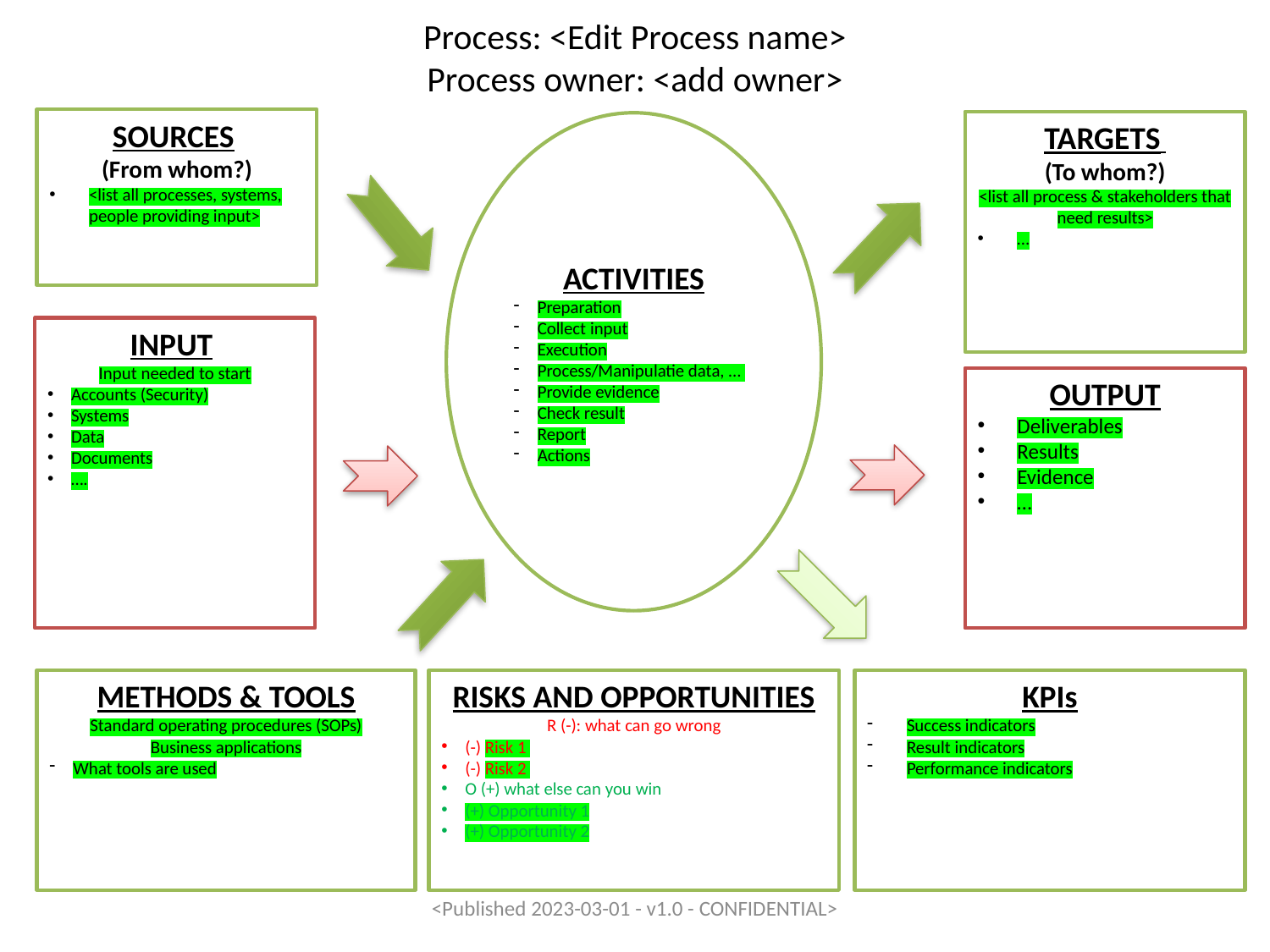

# Process: <Edit Process name> Process owner: <add owner>
SOURCES
(From whom?)
<list all processes, systems, people providing input>

TARGETS
(To whom?)
<list all process & stakeholders that need results>
…
ACTIVITIES
Preparation
Collect input
Execution
Process/Manipulatie data, …
Provide evidence
Check result
Report
Actions

INPUT
Input needed to start
Accounts (Security)
Systems
Data
Documents
….
OUTPUT
Deliverables
Results
Evidence
…

RISKS AND OPPORTUNITIES
R (-): what can go wrong
(-) Risk 1
(-) Risk 2
O (+) what else can you win
(+) Opportunity 1
(+) Opportunity 2
KPIs
Success indicators
Result indicators
Performance indicators
METHODS & TOOLS
Standard operating procedures (SOPs)
Business applications
What tools are used